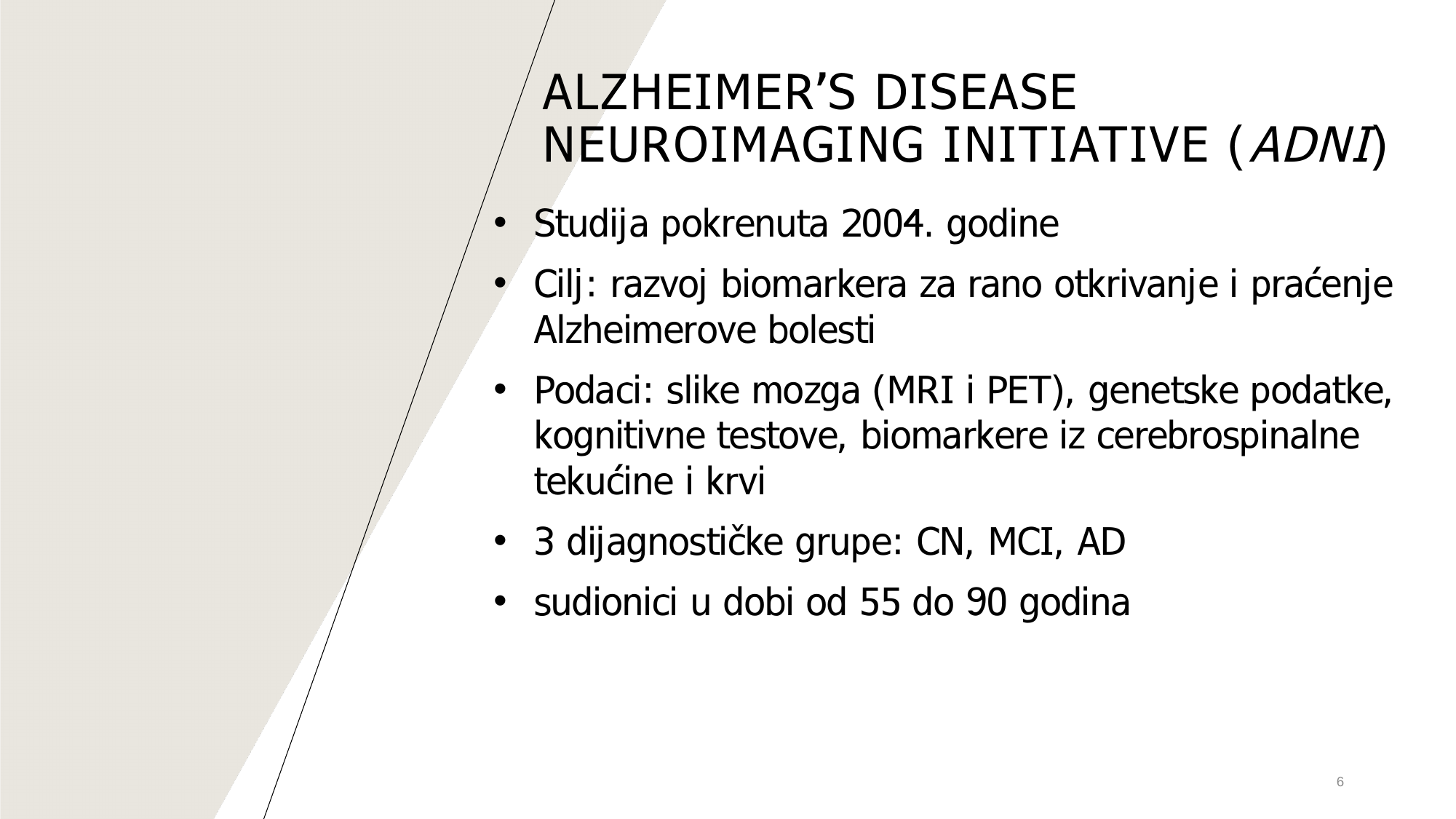

Alzheimer’s Disease Neuroimaging Initiative (ADNI)
Studija pokrenuta 2004. godine
Cilj: razvoj biomarkera za rano otkrivanje i praćenje Alzheimerove bolesti
Podaci: slike mozga (MRI i PET), genetske podatke, kognitivne testove, biomarkere iz cerebrospinalne tekućine i krvi
3 dijagnostičke grupe: CN, MCI, AD
sudionici u dobi od 55 do 90 godina
6